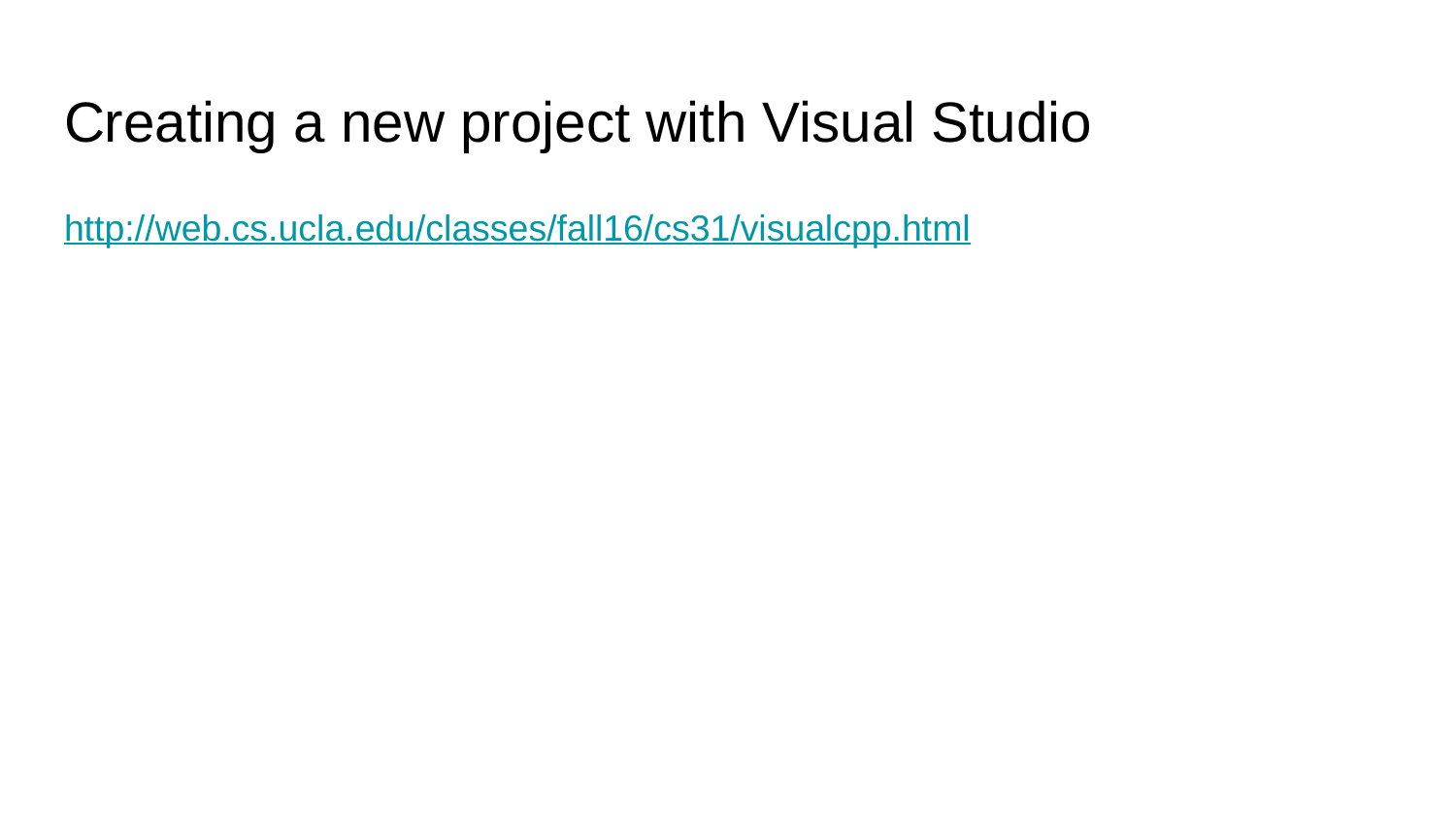

# Creating a new project with Visual Studio
http://web.cs.ucla.edu/classes/fall16/cs31/visualcpp.html